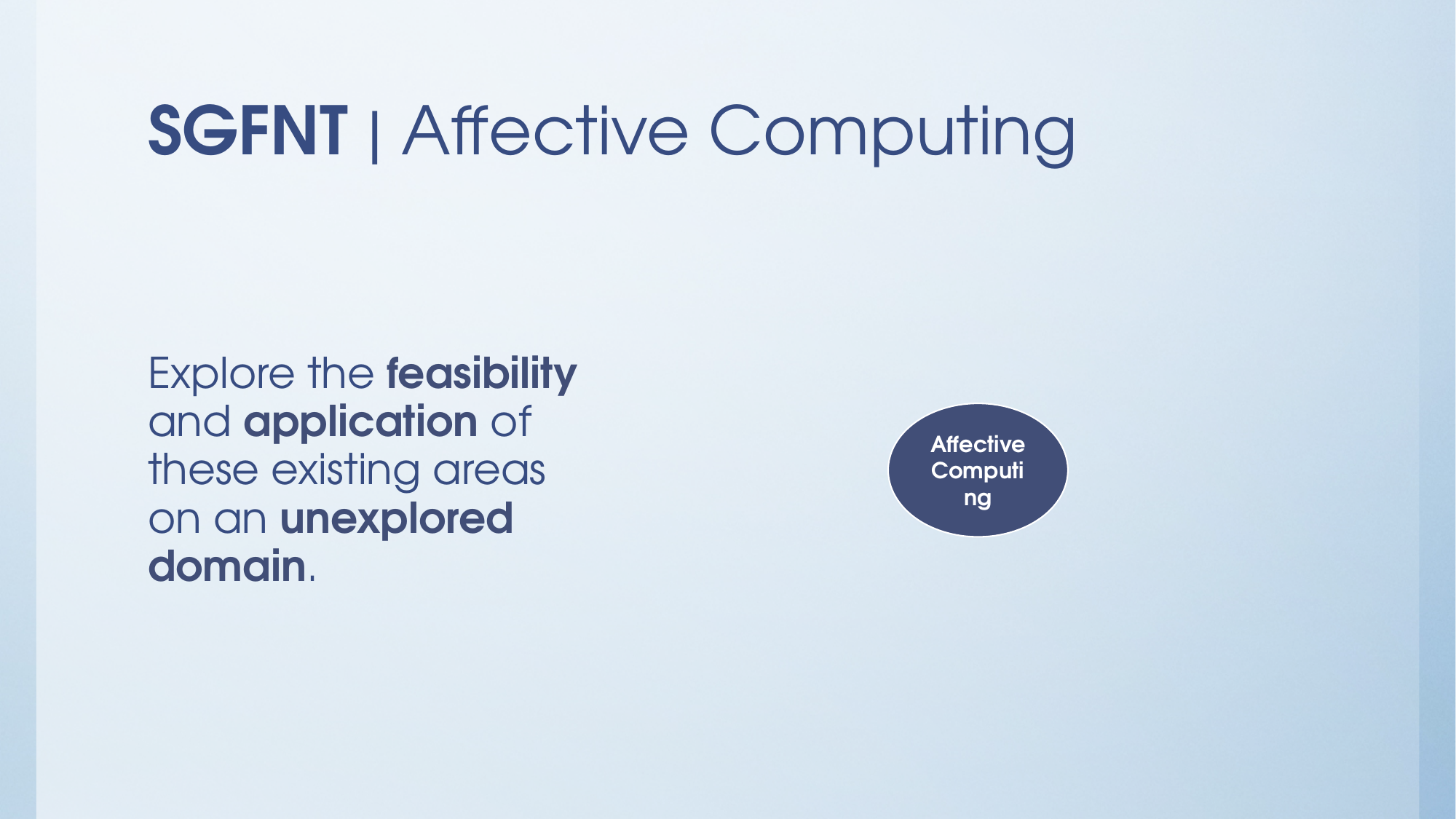

# SGFNT | Affective Computing
Explore the feasibility and application of these existing areas on an unexplored domain.
Affective Computing